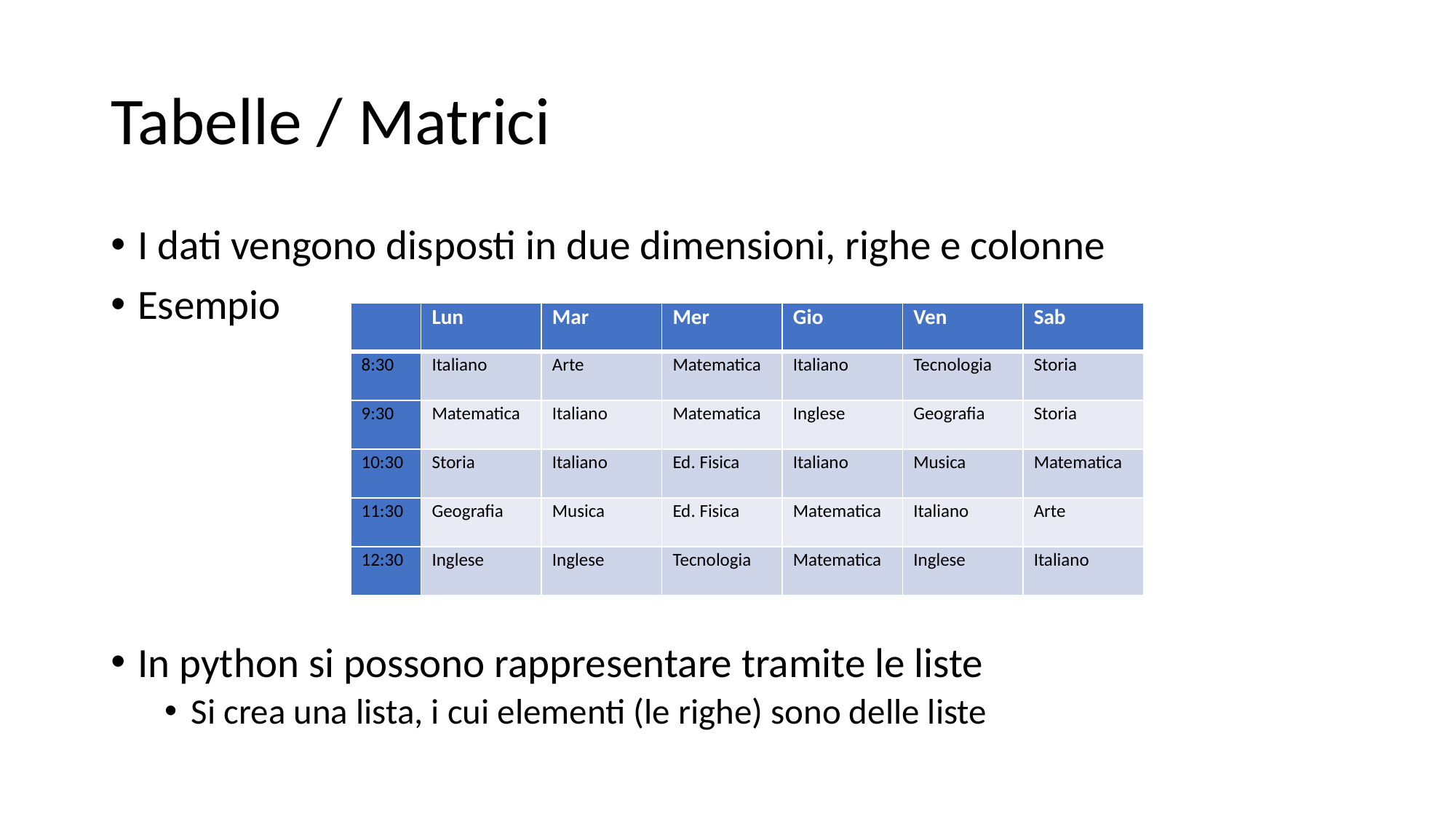

# Tabelle / Matrici
I dati vengono disposti in due dimensioni, righe e colonne
Esempio

In python si possono rappresentare tramite le liste
Si crea una lista, i cui elementi (le righe) sono delle liste
|  | Lun | Mar | Mer | Gio | Ven | Sab |
| --- | --- | --- | --- | --- | --- | --- |
| 8:30 | Italiano | Arte | Matematica | Italiano | Tecnologia | Storia |
| 9:30 | Matematica | Italiano | Matematica | Inglese | Geografia | Storia |
| 10:30 | Storia | Italiano | Ed. Fisica | Italiano | Musica | Matematica |
| 11:30 | Geografia | Musica | Ed. Fisica | Matematica | Italiano | Arte |
| 12:30 | Inglese | Inglese | Tecnologia | Matematica | Inglese | Italiano |